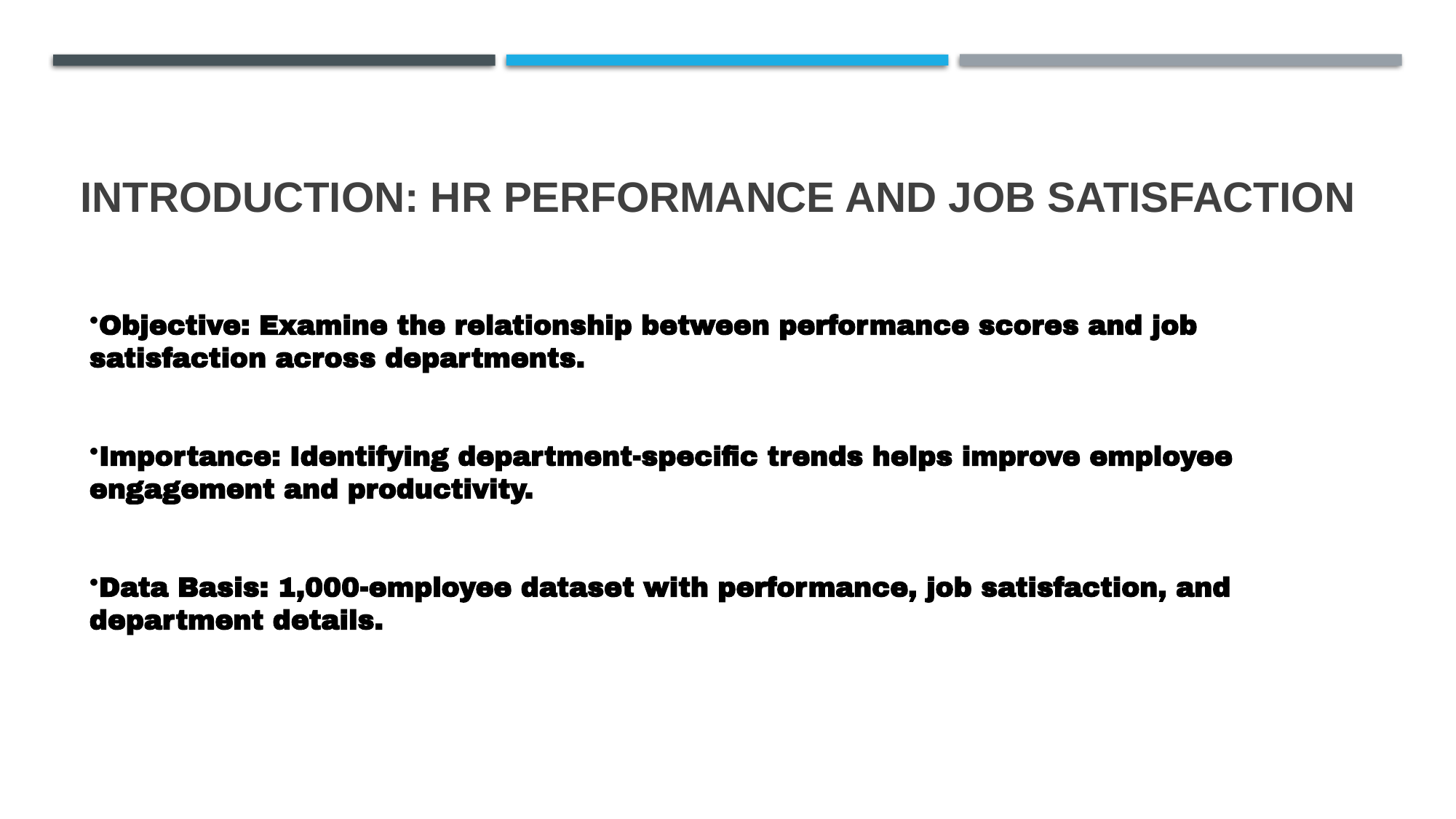

# Introduction: HR Performance and Job Satisfaction

Objective: Examine the relationship between performance scores and job satisfaction across departments.

Importance: Identifying department-specific trends helps improve employee engagement and productivity.

Data Basis: 1,000-employee dataset with performance, job satisfaction, and department details.